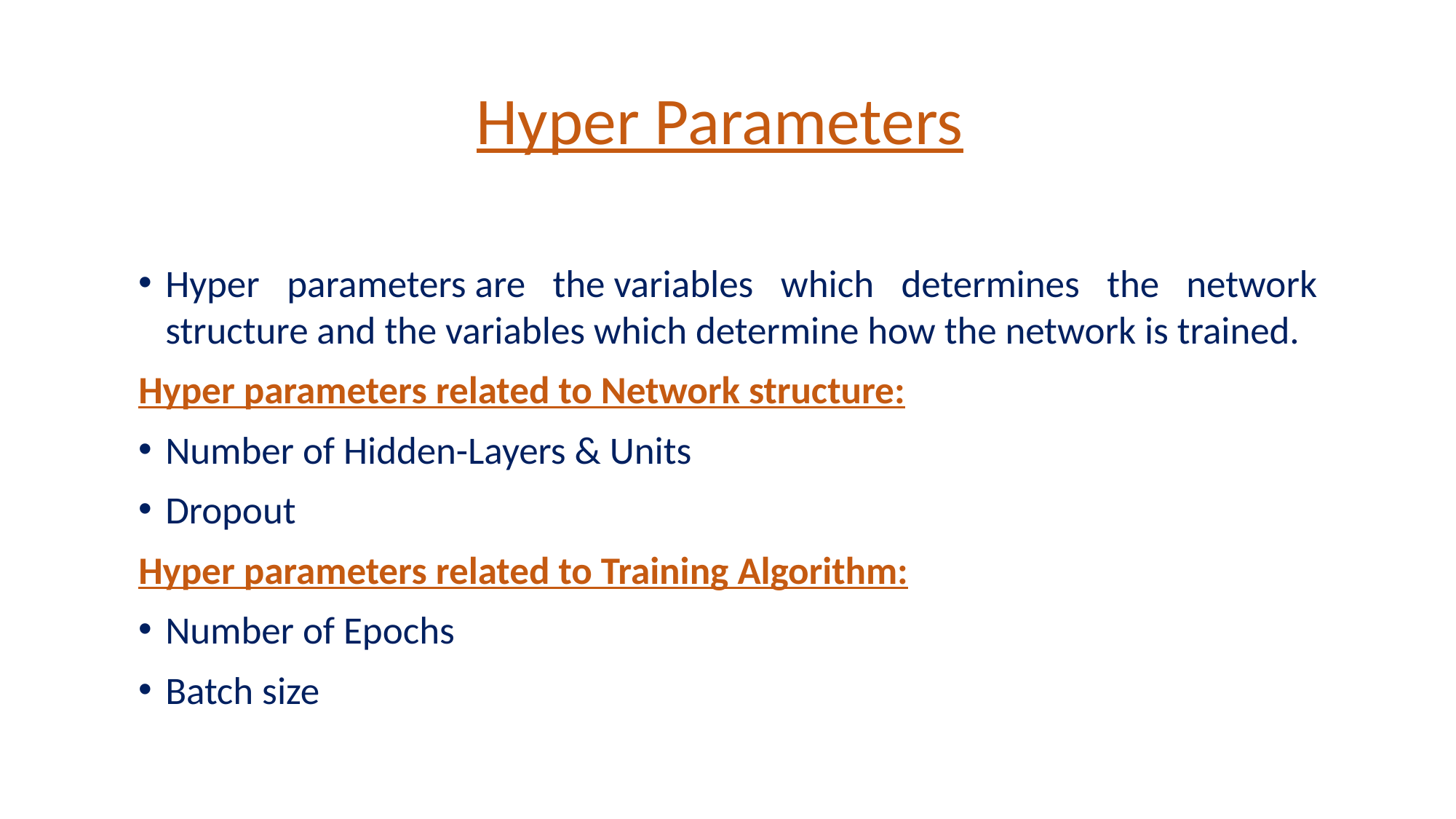

# Hyper Parameters
Hyper parameters are the variables which determines the network structure and the variables which determine how the network is trained.
Hyper parameters related to Network structure:
Number of Hidden-Layers & Units
Dropout
Hyper parameters related to Training Algorithm:
Number of Epochs
Batch size